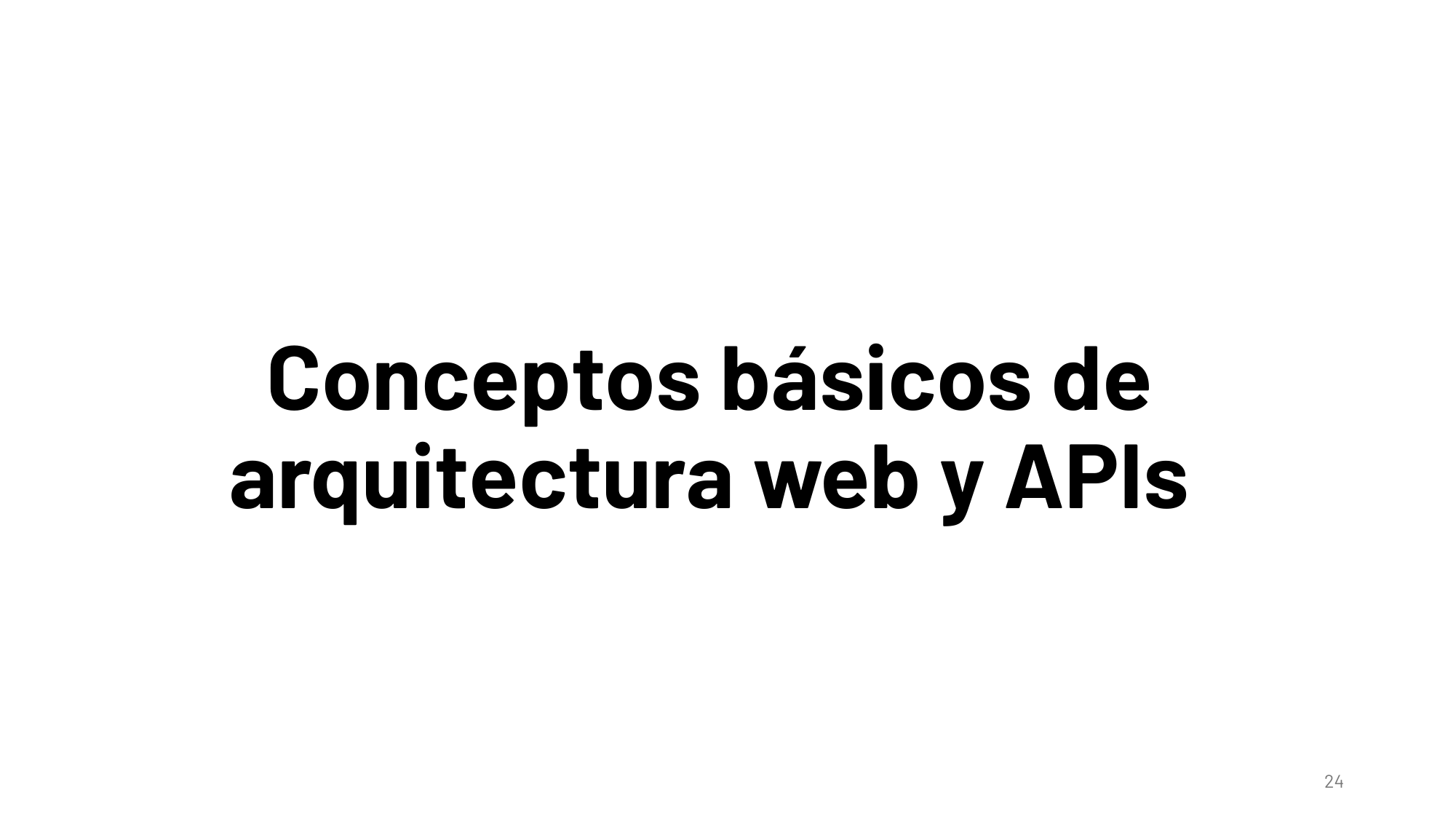

# Conceptos básicos de arquitectura web y APIs
24